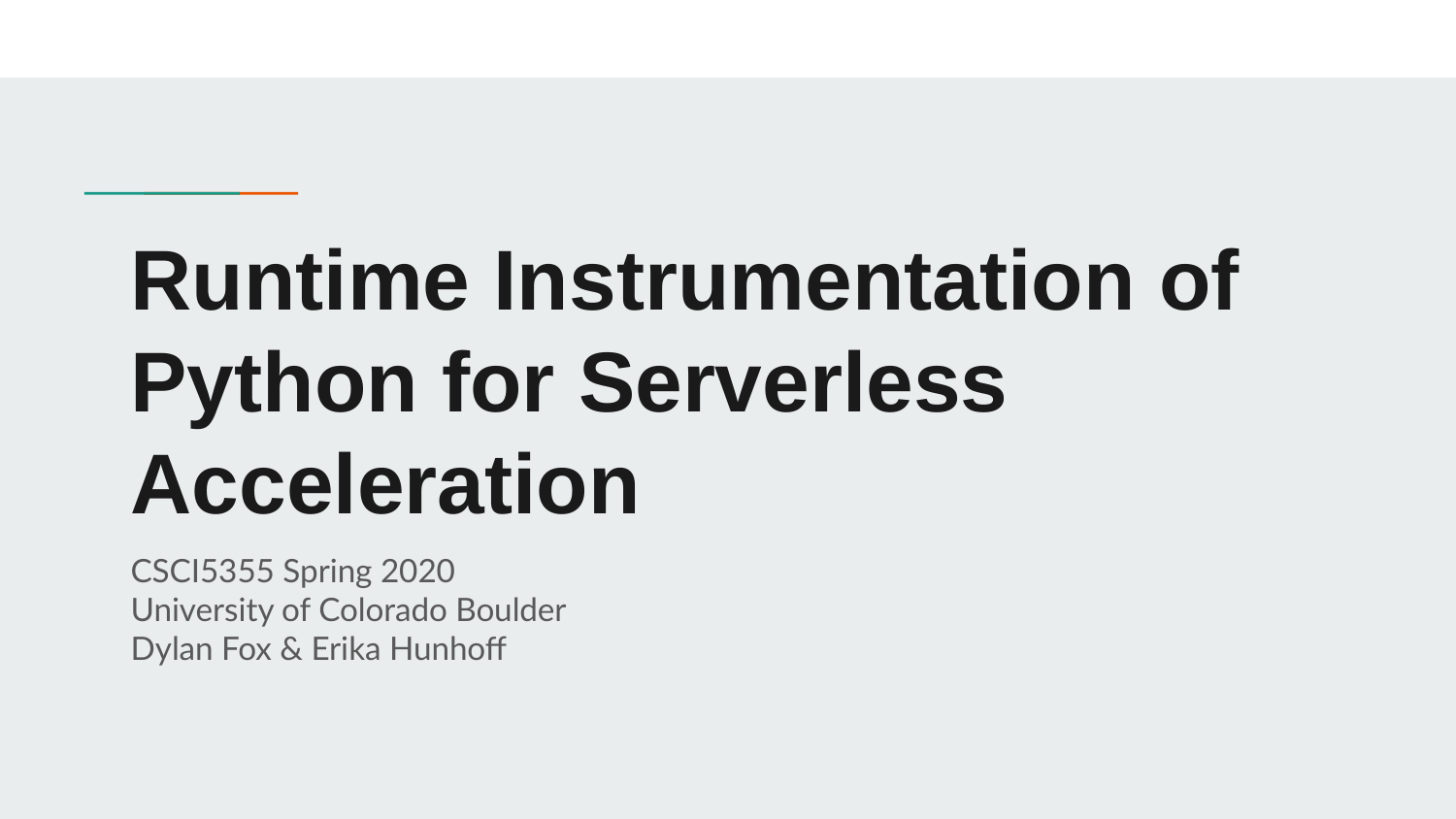

# Runtime Instrumentation of Python for Serverless Acceleration
CSCI5355 Spring 2020
University of Colorado Boulder
Dylan Fox & Erika Hunhoff